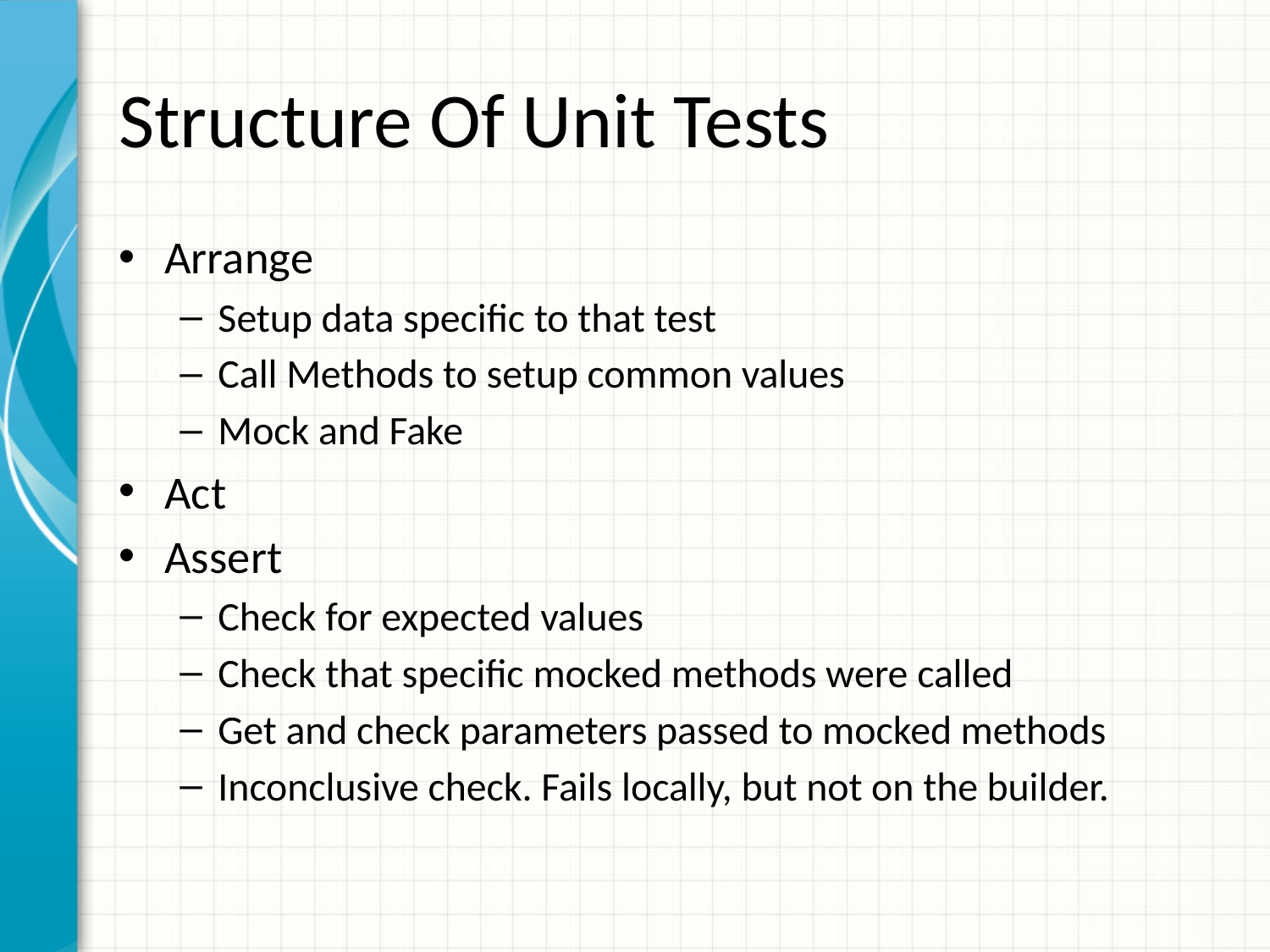

# Structure Of Unit Tests
Arrange
Setup data specific to that test
Call Methods to setup common values
Mock and Fake
Act
Assert
Check for expected values
Check that specific mocked methods were called
Get and check parameters passed to mocked methods
Inconclusive check. Fails locally, but not on the builder.